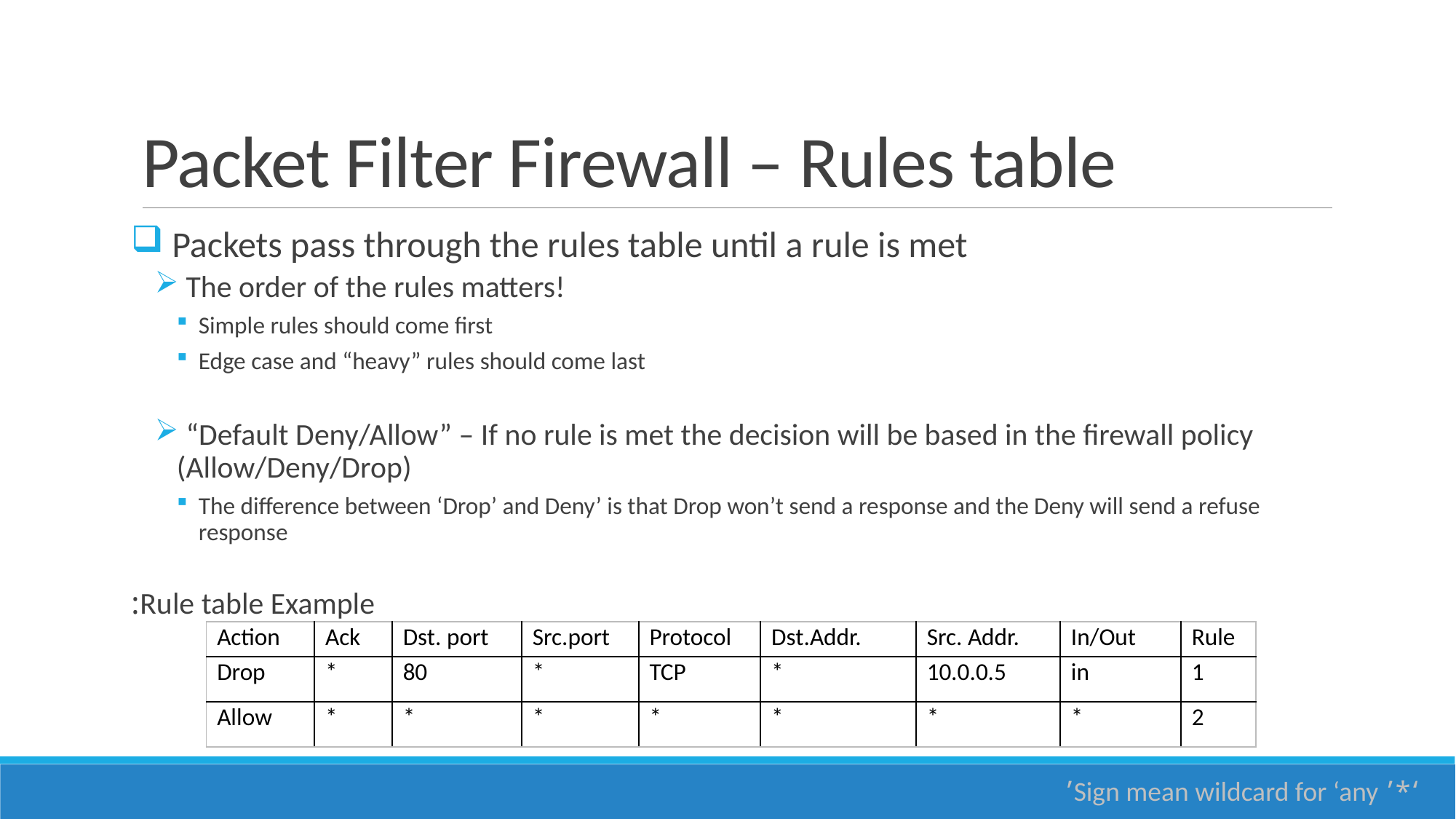

# Packet Filter Firewall – Rules table

 Packets pass through the rules table until a rule is met
 The order of the rules matters!
Simple rules should come first
Edge case and “heavy” rules should come last

 “Default Deny/Allow” – If no rule is met the decision will be based in the firewall policy (Allow/Deny/Drop)
The difference between ‘Drop’ and Deny’ is that Drop won’t send a response and the Deny will send a refuse response
 Rule table Example:

| Action | Ack | Dst. port | Src.port | Protocol | Dst.Addr. | Src. Addr. | In/Out | Rule |
| --- | --- | --- | --- | --- | --- | --- | --- | --- |
| Drop | \* | 80 | \* | TCP | \* | 10.0.0.5 | in | 1 |
| Allow | \* | \* | \* | \* | \* | \* | \* | 2 |
‘*’ Sign mean wildcard for ‘any’